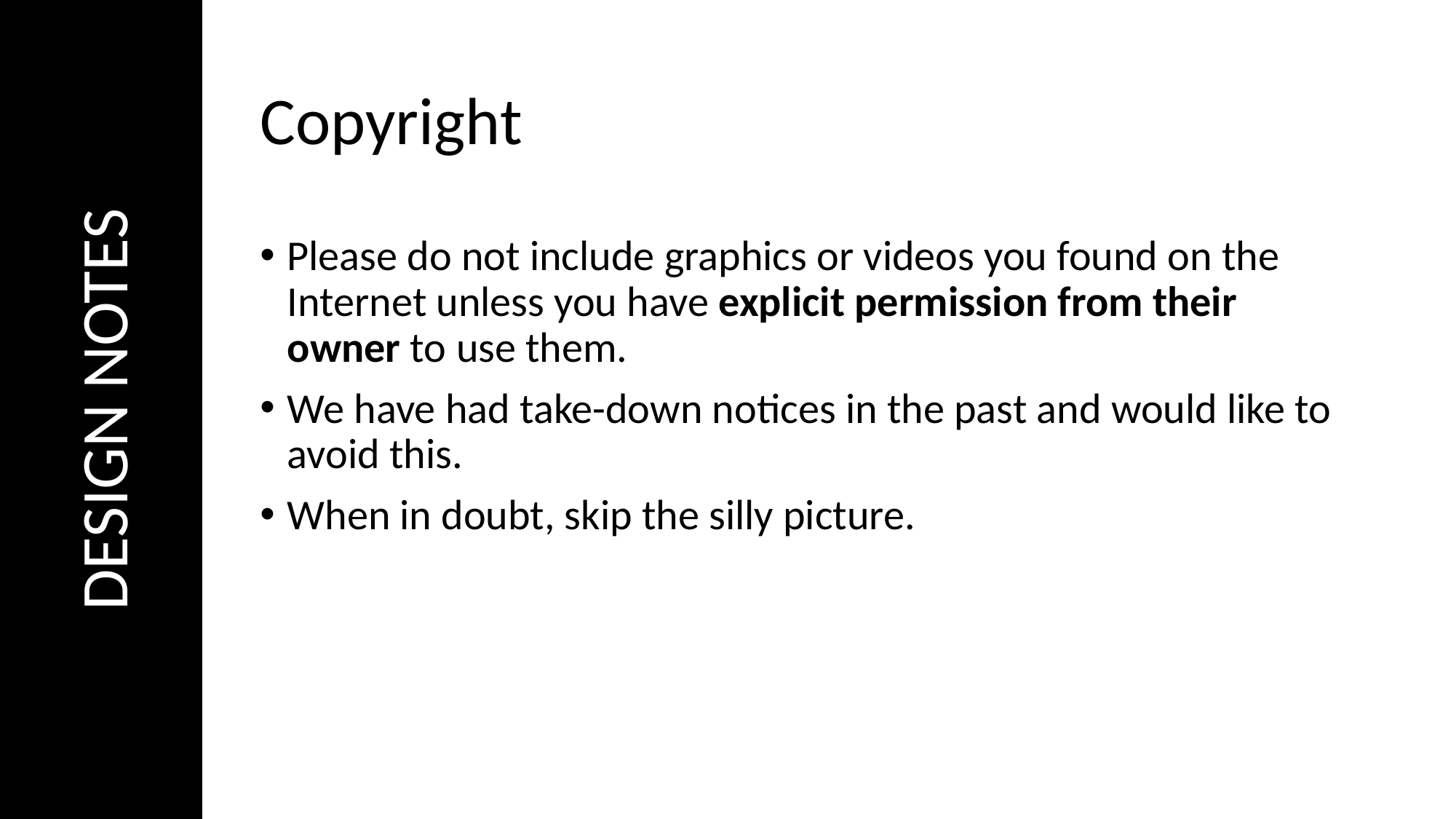

# Copyright
Please do not include graphics or videos you found on the Internet unless you have explicit permission from their owner to use them.
We have had take-down notices in the past and would like to avoid this.
When in doubt, skip the silly picture.